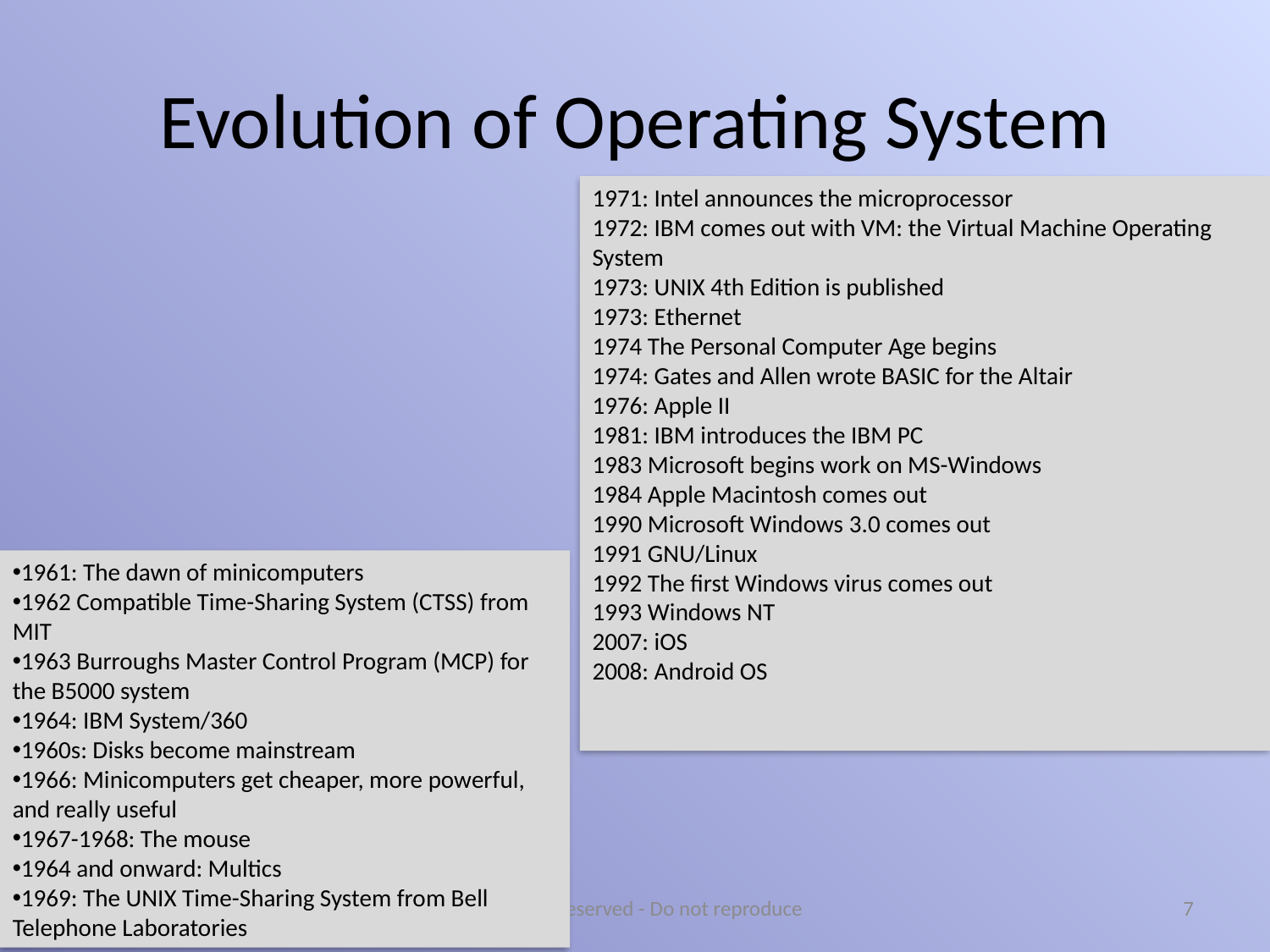

# Evolution of Operating System
1971: Intel announces the microprocessor
1972: IBM comes out with VM: the Virtual Machine Operating System
1973: UNIX 4th Edition is published
1973: Ethernet
1974 The Personal Computer Age begins
1974: Gates and Allen wrote BASIC for the Altair
1976: Apple II
1981: IBM introduces the IBM PC
1983 Microsoft begins work on MS-Windows
1984 Apple Macintosh comes out
1990 Microsoft Windows 3.0 comes out
1991 GNU/Linux
1992 The first Windows virus comes out
1993 Windows NT
2007: iOS
2008: Android OS

1961: The dawn of minicomputers
1962 Compatible Time-Sharing System (CTSS) from MIT
1963 Burroughs Master Control Program (MCP) for the B5000 system
1964: IBM System/360
1960s: Disks become mainstream
1966: Minicomputers get cheaper, more powerful, and really useful
1967-1968: The mouse
1964 and onward: Multics
1969: The UNIX Time-Sharing System from Bell Telephone Laboratories
Copyright Reserved - Do not reproduce
7